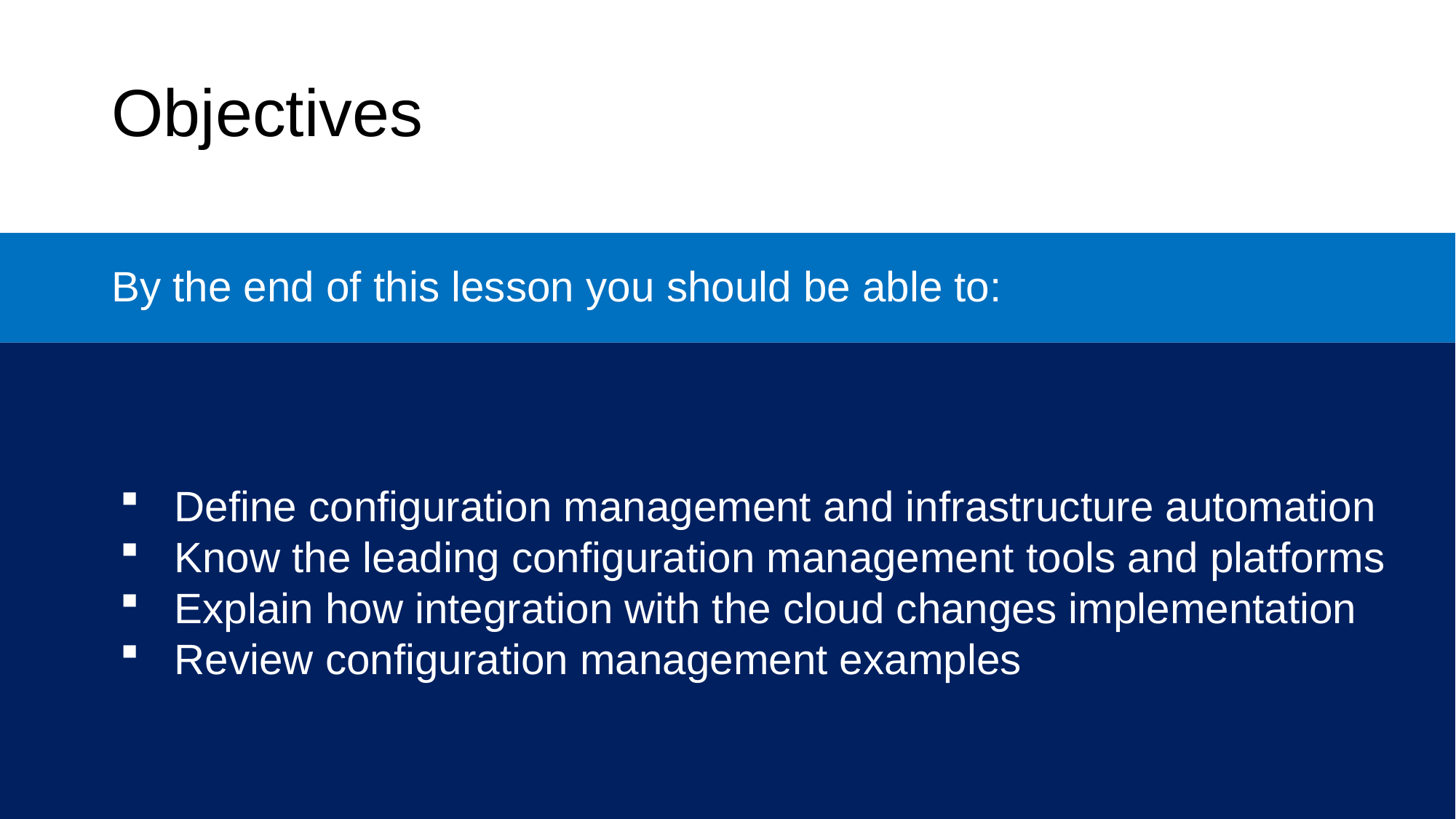

Objectives

By the end of this lesson you should be able to:
Define configuration management and infrastructure automation
Know the leading configuration management tools and platforms
Explain how integration with the cloud changes implementation
Review configuration management examples